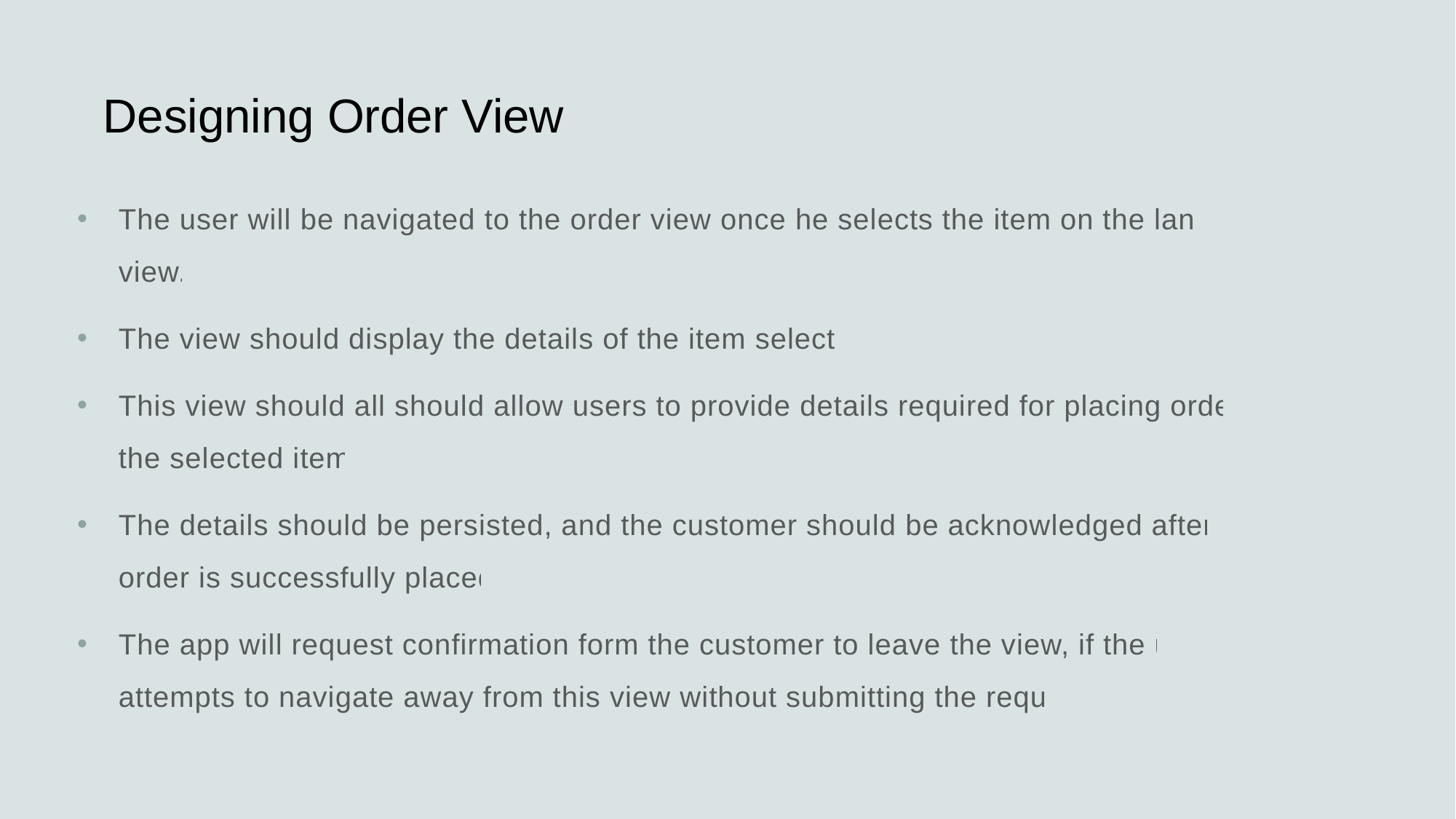

# Designing Order View
The user will be navigated to the order view once he selects the item on the landing view.
The view should display the details of the item selected.
This view should all should allow users to provide details required for placing order for the selected item.
The details should be persisted, and the customer should be acknowledged after the order is successfully placed.
The app will request confirmation form the customer to leave the view, if the user attempts to navigate away from this view without submitting the request.